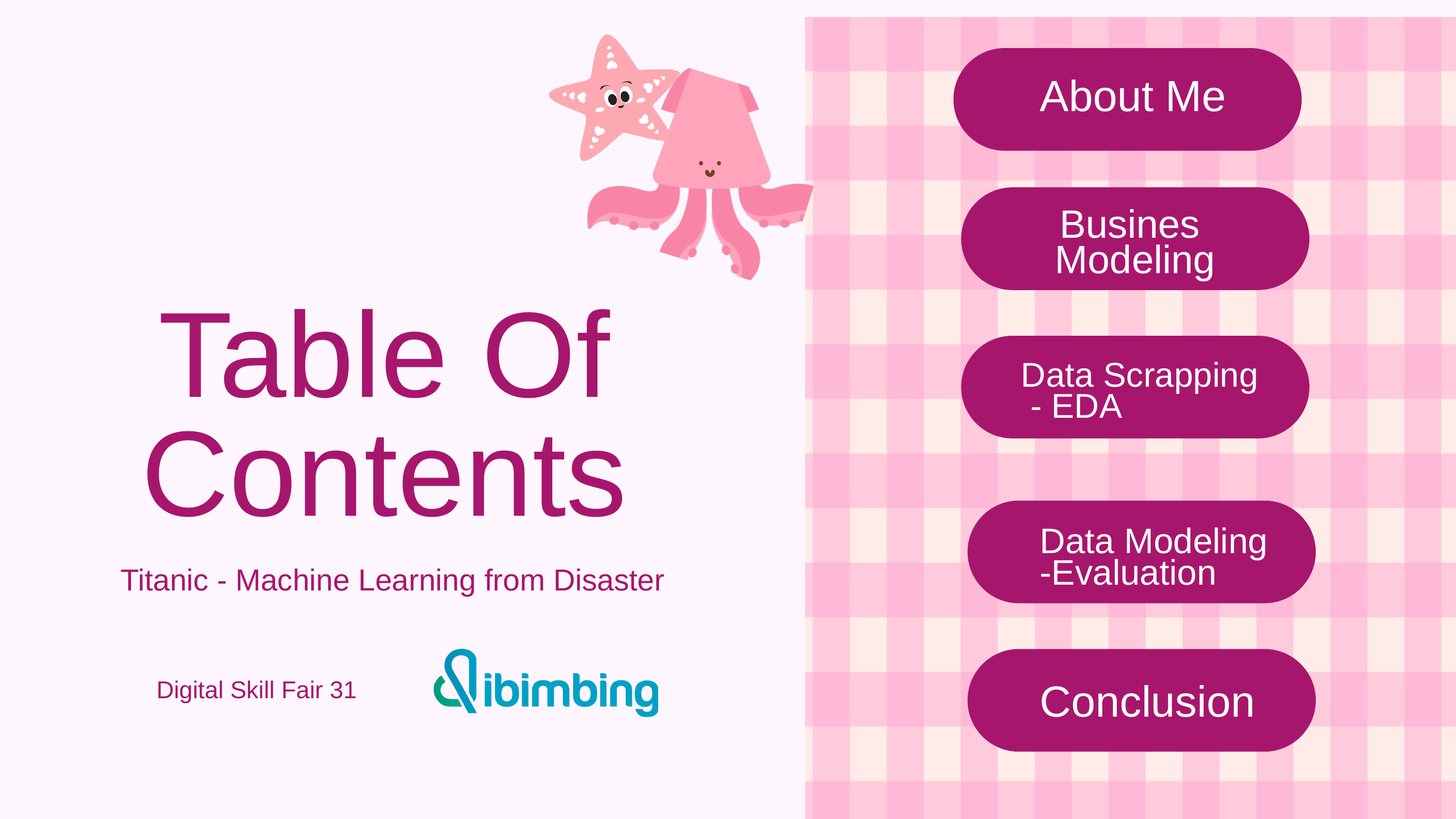

About Me

Busines
Modeling
Table Of Contents

Data Scrapping
 - EDA

Data Modeling
-Evaluation
Titanic - Machine Learning from Disaster

Digital Skill Fair 31
Conclusion